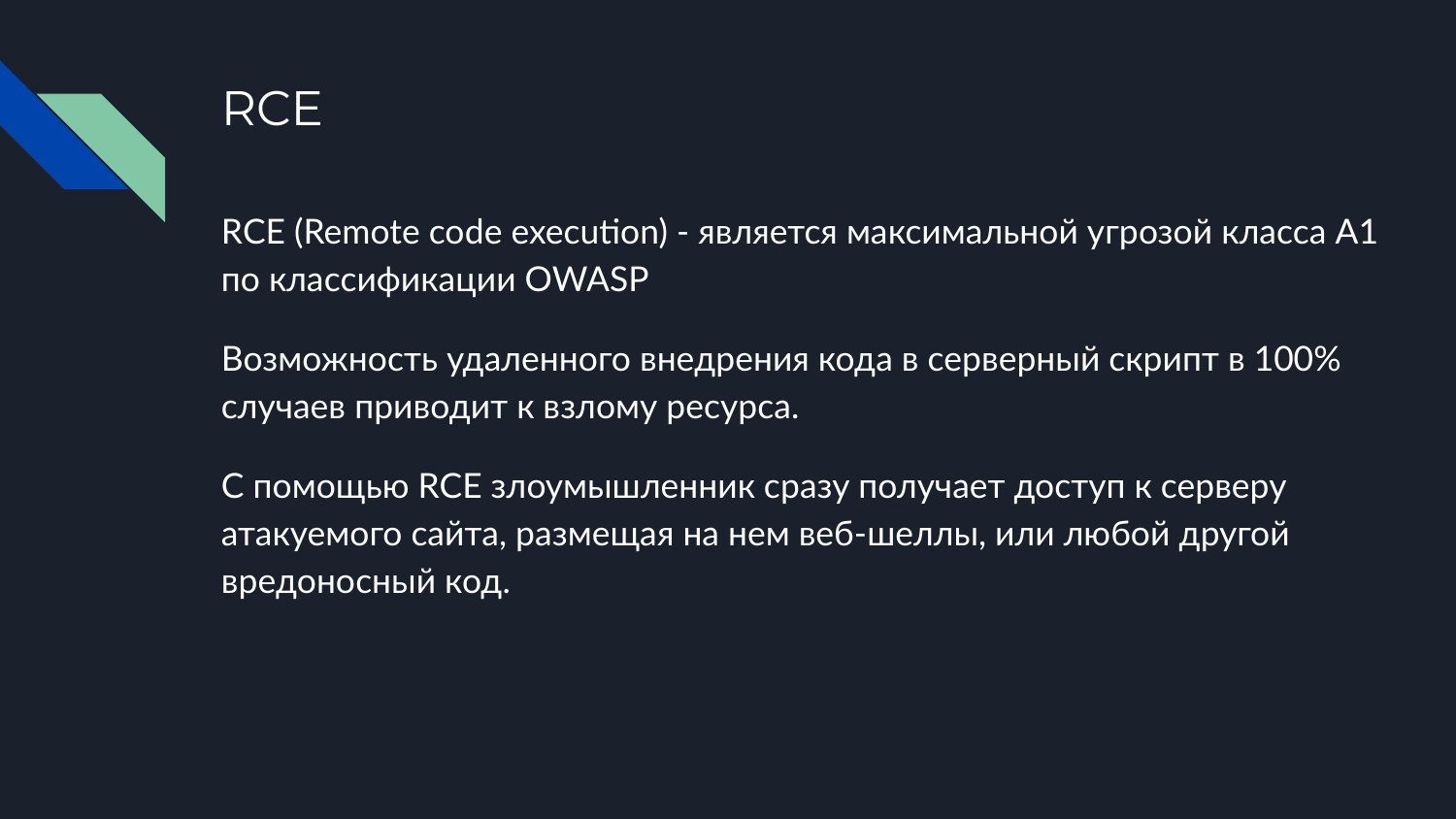

# RCE
RCE (Remote code execution) - является максимальной угрозой класса А1 по классификации OWASP
Возможность удаленного внедрения кода в серверный скрипт в 100% случаев приводит к взлому ресурса.
С помощью RCE злоумышленник сразу получает доступ к серверу атакуемого сайта, размещая на нем веб-шеллы, или любой другой вредоносный код.